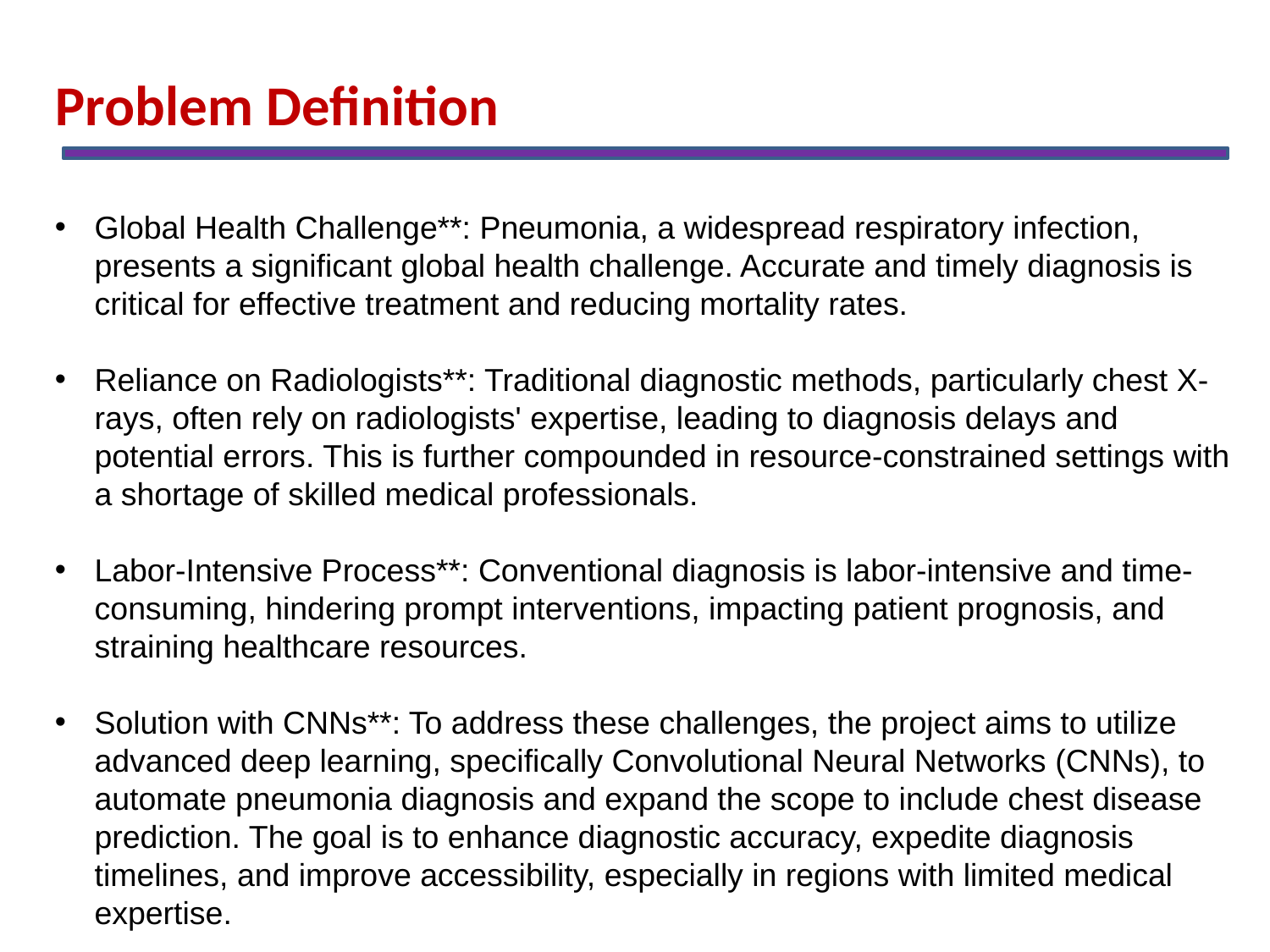

Problem Definition

Global Health Challenge**: Pneumonia, a widespread respiratory infection, presents a significant global health challenge. Accurate and timely diagnosis is critical for effective treatment and reducing mortality rates.

Reliance on Radiologists**: Traditional diagnostic methods, particularly chest X-rays, often rely on radiologists' expertise, leading to diagnosis delays and potential errors. This is further compounded in resource-constrained settings with a shortage of skilled medical professionals.

Labor-Intensive Process**: Conventional diagnosis is labor-intensive and time-consuming, hindering prompt interventions, impacting patient prognosis, and straining healthcare resources.

Solution with CNNs**: To address these challenges, the project aims to utilize advanced deep learning, specifically Convolutional Neural Networks (CNNs), to automate pneumonia diagnosis and expand the scope to include chest disease prediction. The goal is to enhance diagnostic accuracy, expedite diagnosis timelines, and improve accessibility, especially in regions with limited medical expertise.